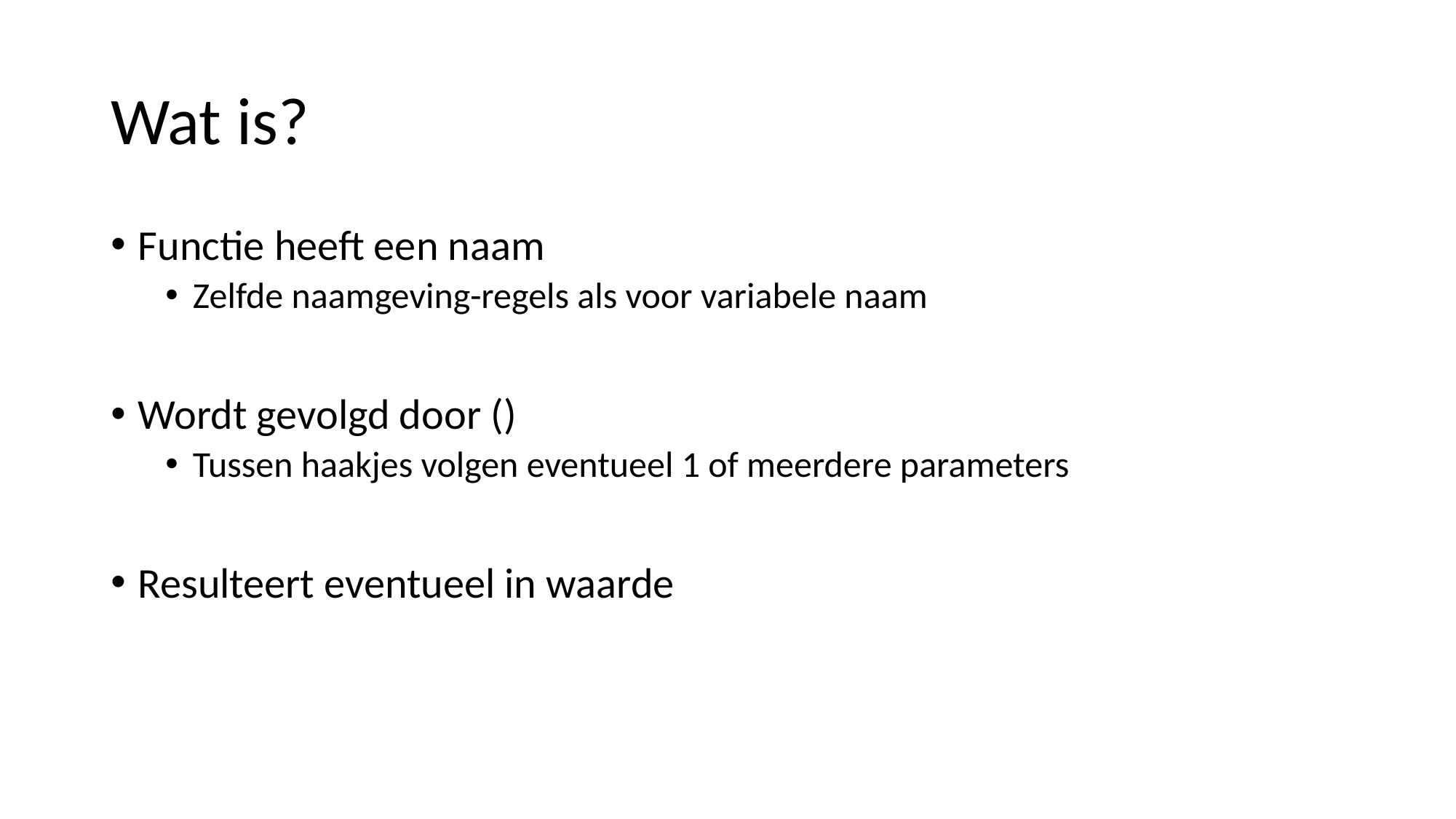

# Wat is?
Functie heeft een naam
Zelfde naamgeving-regels als voor variabele naam

Wordt gevolgd door ()
Tussen haakjes volgen eventueel 1 of meerdere parameters

Resulteert eventueel in waarde